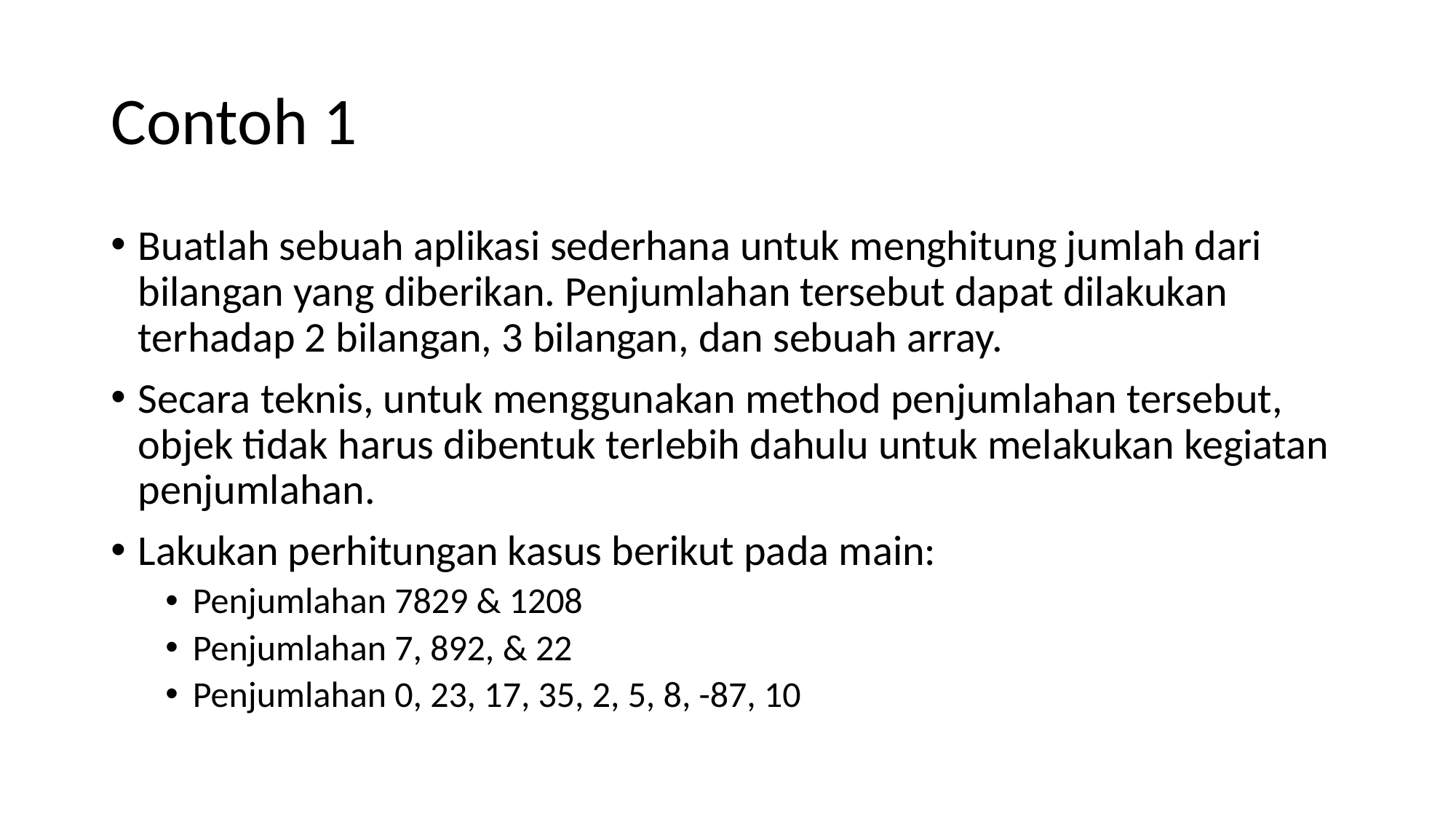

# Contoh 1
Buatlah sebuah aplikasi sederhana untuk menghitung jumlah dari bilangan yang diberikan. Penjumlahan tersebut dapat dilakukan terhadap 2 bilangan, 3 bilangan, dan sebuah array.
Secara teknis, untuk menggunakan method penjumlahan tersebut, objek tidak harus dibentuk terlebih dahulu untuk melakukan kegiatan penjumlahan.
Lakukan perhitungan kasus berikut pada main:
Penjumlahan 7829 & 1208
Penjumlahan 7, 892, & 22
Penjumlahan 0, 23, 17, 35, 2, 5, 8, -87, 10